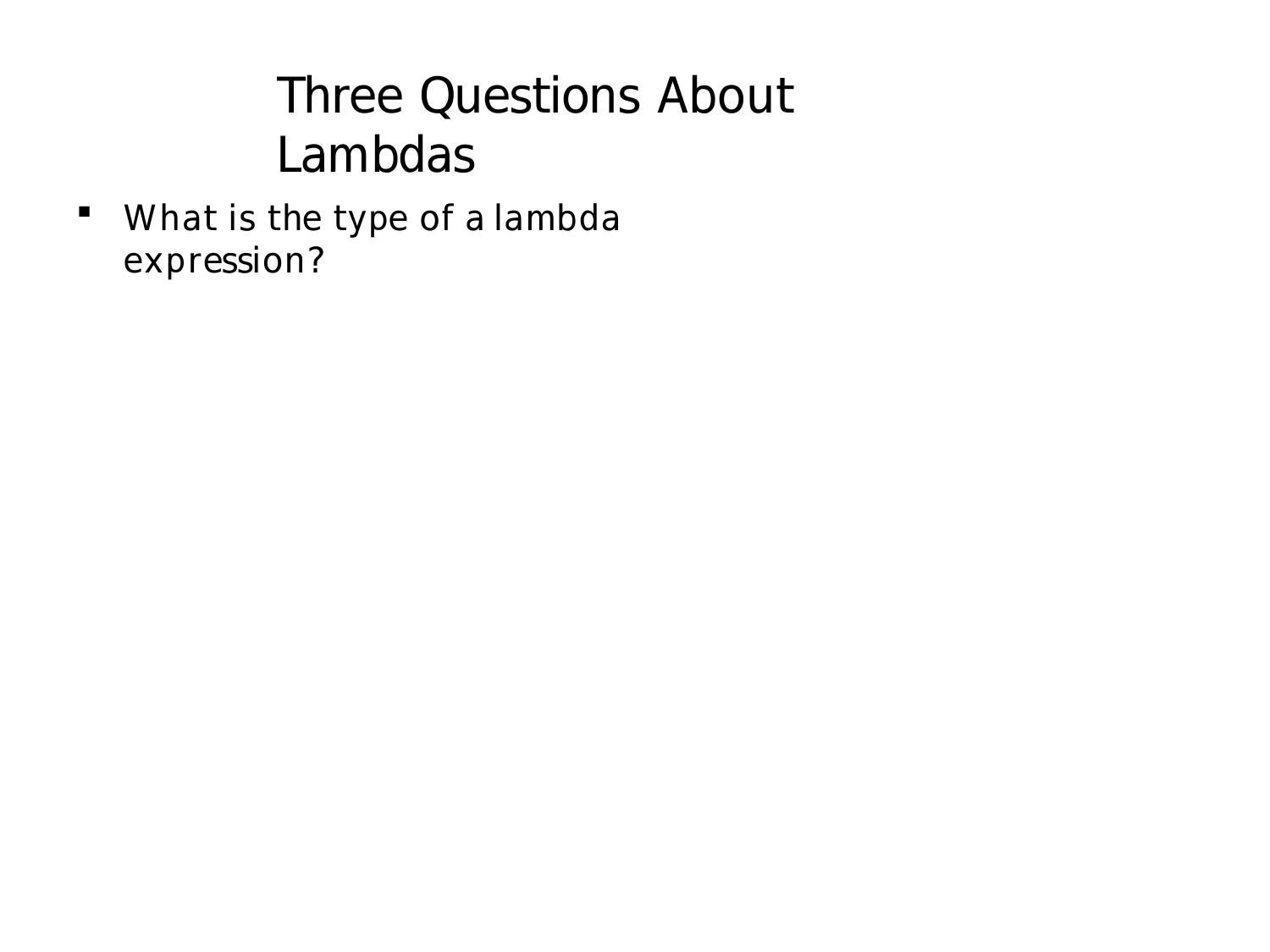

# Three Questions About Lambdas
What is the type of a lambda expression?